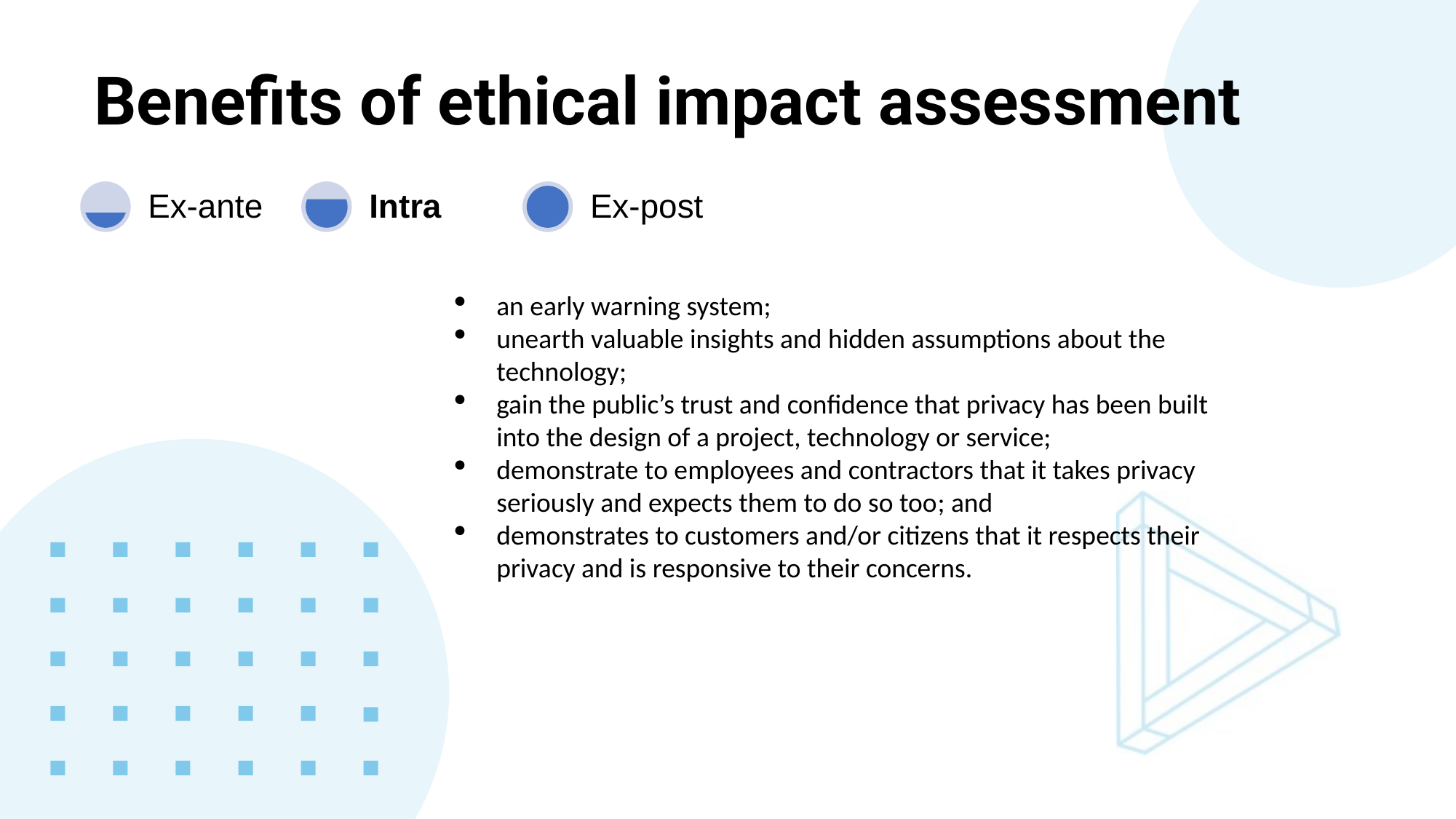

Benefits of ethical impact assessment
Ex-ante
Intra

Ex-post
an early warning system;
unearth valuable insights and hidden assumptions about the technology;
gain the public’s trust and confidence that privacy has been built into the design of a project, technology or service;
demonstrate to employees and contractors that it takes privacy seriously and expects them to do so too; and
demonstrates to customers and/or citizens that it respects their privacy and is responsive to their concerns.